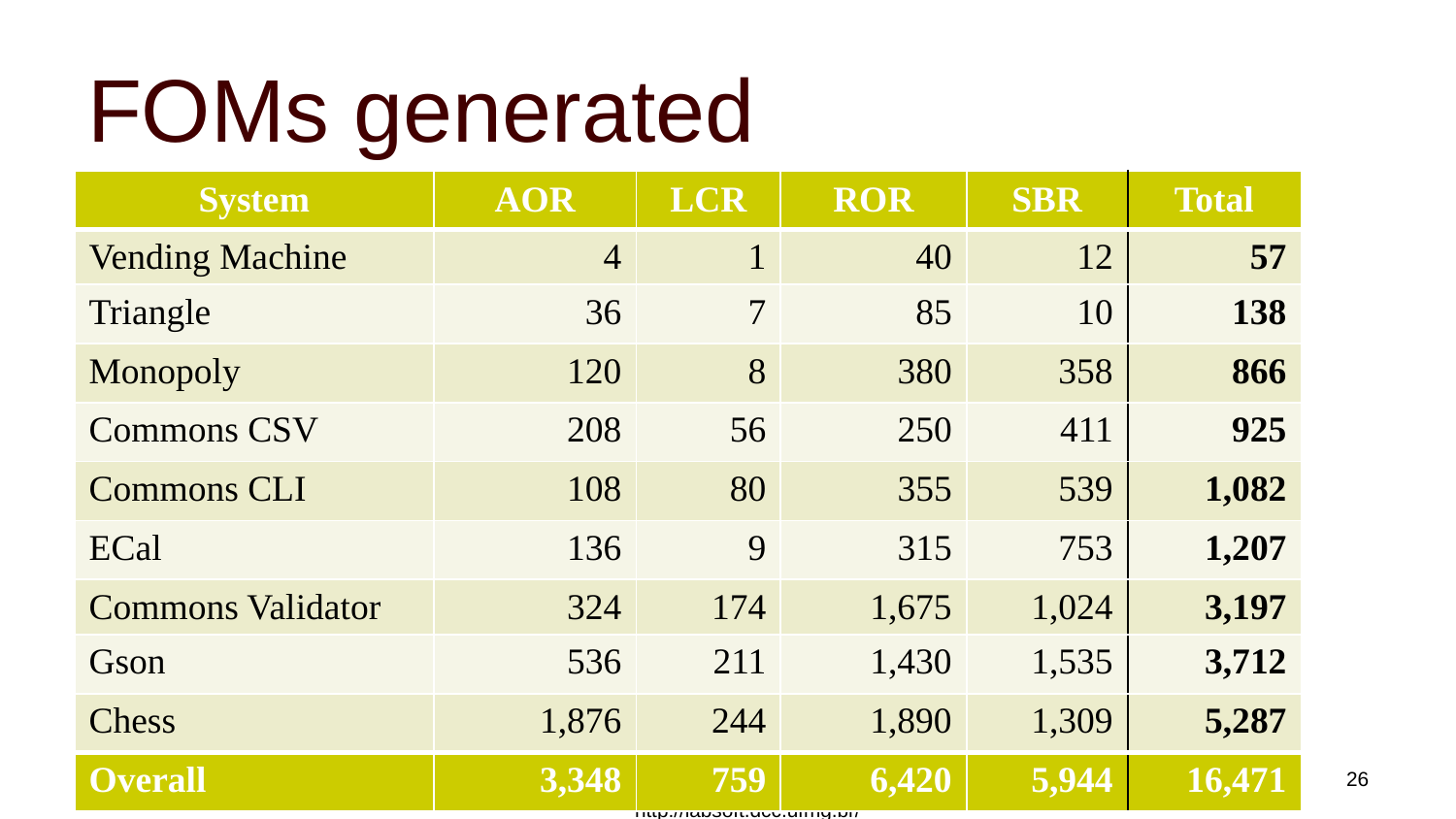

# FOMs generated
| System | AOR | LCR | ROR | SBR | Total |
| --- | --- | --- | --- | --- | --- |
| Vending Machine | 4 | 1 | 40 | 12 | 57 |
| Triangle | 36 | 7 | 85 | 10 | 138 |
| Monopoly | 120 | 8 | 380 | 358 | 866 |
| Commons CSV | 208 | 56 | 250 | 411 | 925 |
| Commons CLI | 108 | 80 | 355 | 539 | 1,082 |
| ECal | 136 | 9 | 315 | 753 | 1,207 |
| Commons Validator | 324 | 174 | 1,675 | 1,024 | 3,197 |
| Gson | 536 | 211 | 1,430 | 1,535 | 3,712 |
| Chess | 1,876 | 244 | 1,890 | 1,309 | 5,287 |
| Overall | 3,348 | 759 | 6,420 | 5,944 | 16,471 |
26